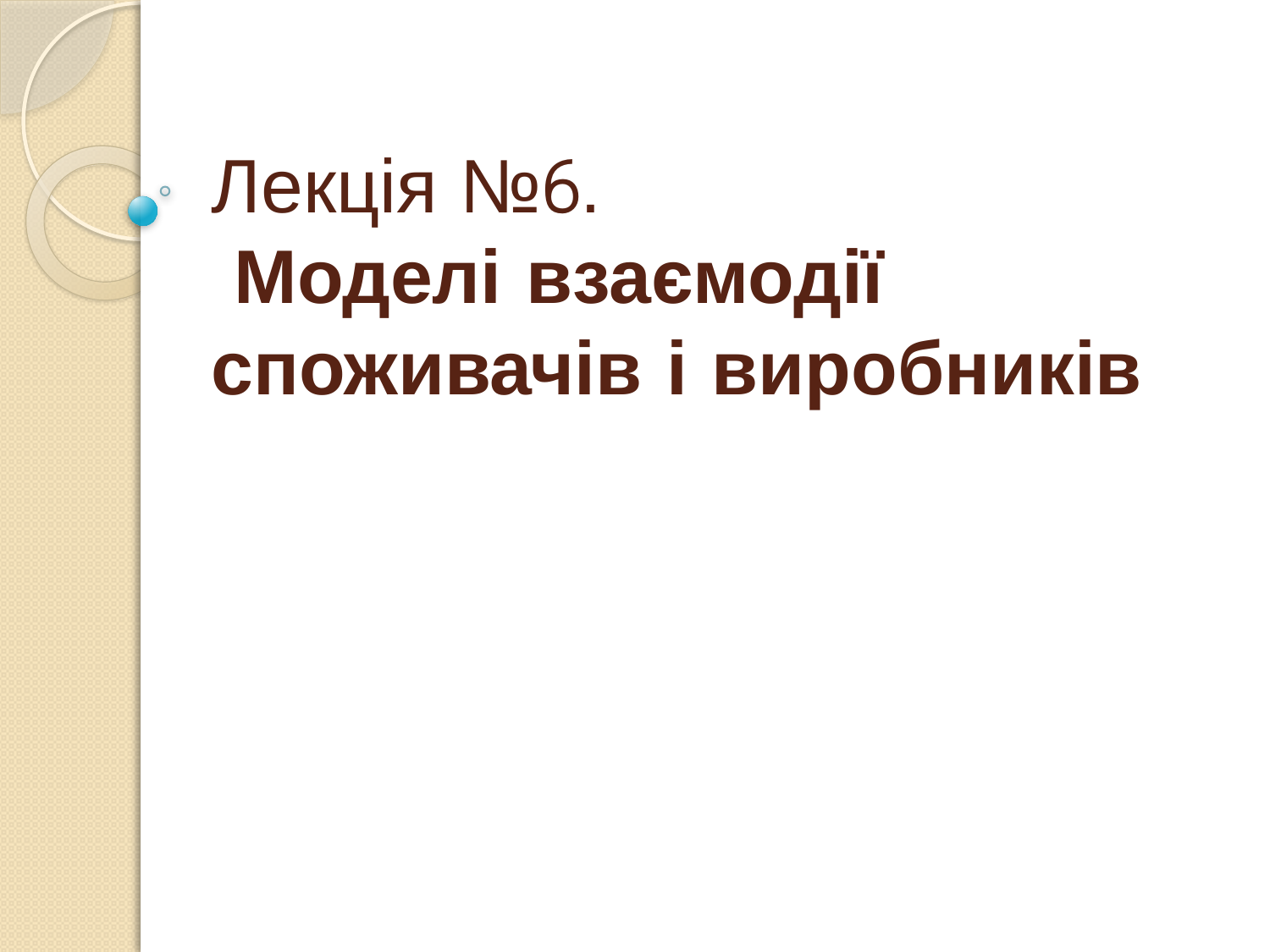

# Лекція №6. Моделі взаємодії споживачів і виробників